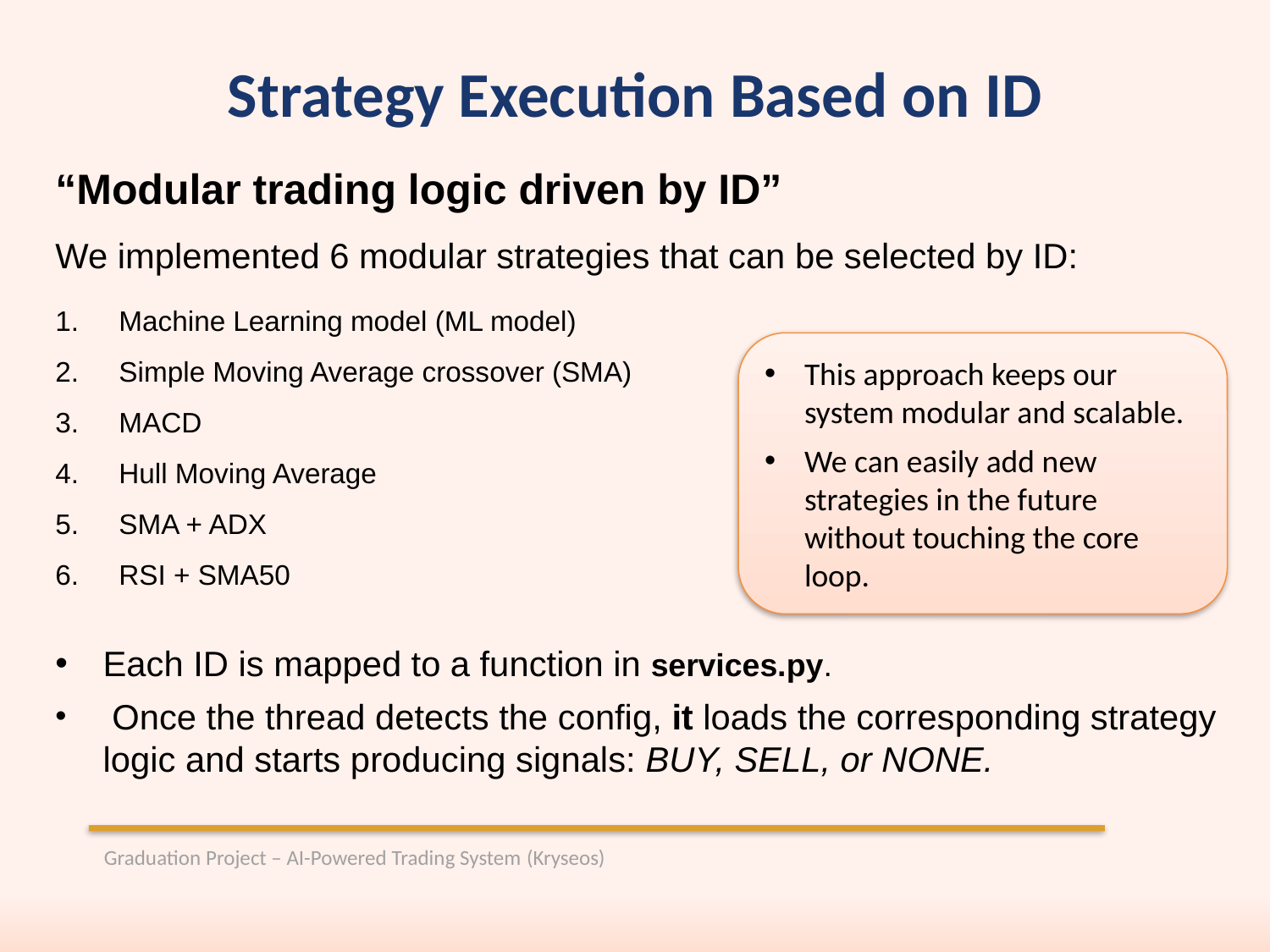

Strategy Execution Based on ID
“Modular trading logic driven by ID”
We implemented 6 modular strategies that can be selected by ID:
Machine Learning model (ML model)
Simple Moving Average crossover (SMA)
MACD
Hull Moving Average
SMA + ADX
RSI + SMA50

Each ID is mapped to a function in services.py.
 Once the thread detects the config, it loads the corresponding strategy logic and starts producing signals: BUY, SELL, or NONE.

This approach keeps our system modular and scalable.
We can easily add new strategies in the future without touching the core loop.

Graduation Project – AI-Powered Trading System (Kryseos)